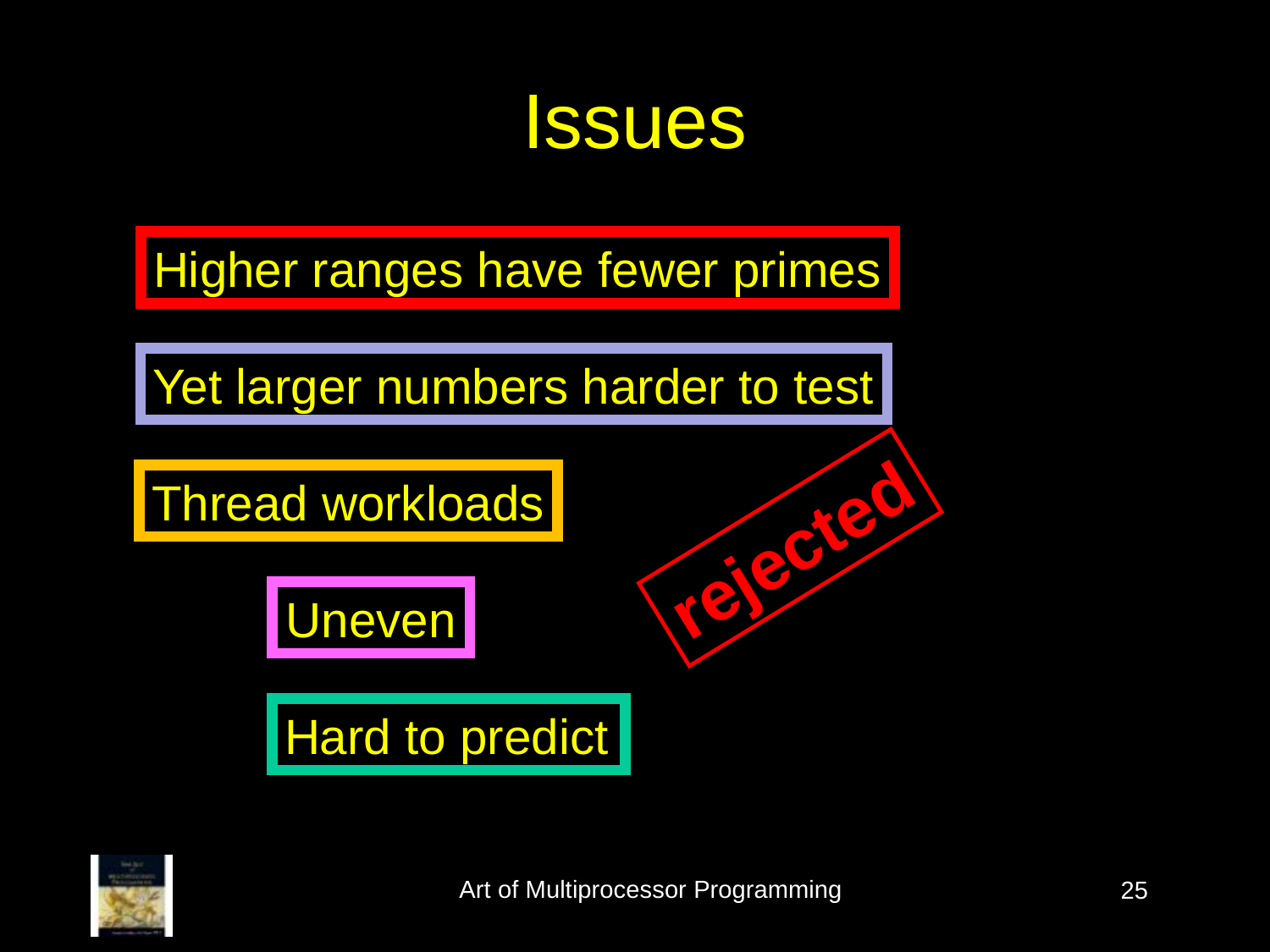

Issues
Higher ranges have fewer primes
Yet larger numbers harder to test
Thread workloads
rejected

Uneven
Hard to predict
Art of Multiprocessor Programming
25